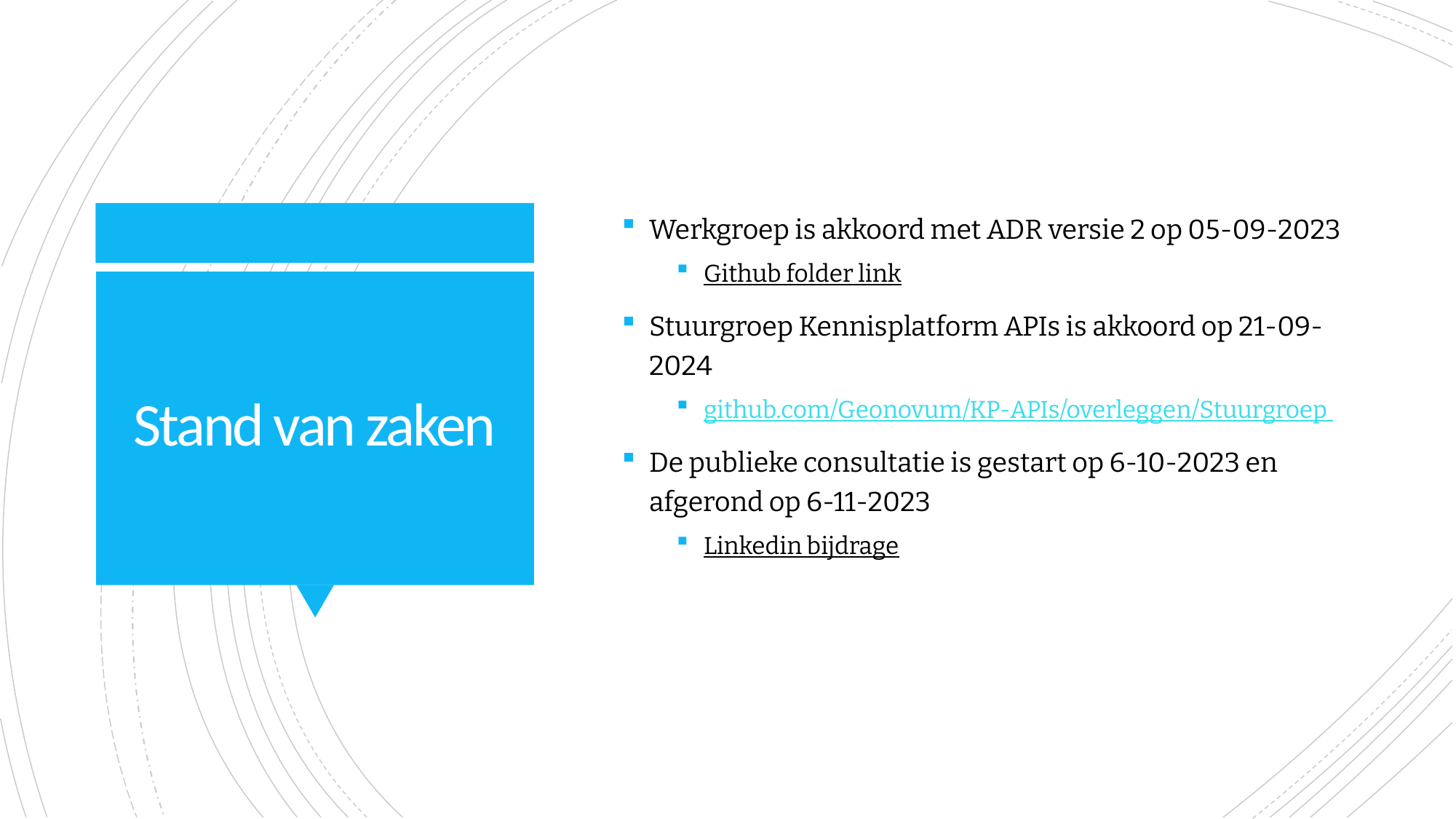

Werkgroep is akkoord met ADR versie 2 op 05-09-2023
Github folder link
Stuurgroep Kennisplatform APIs is akkoord op 21-09-2024
github.com/Geonovum/KP-APIs/overleggen/Stuurgroep
De publieke consultatie is gestart op 6-10-2023 en afgerond op 6-11-2023
Linkedin bijdrage

# Stand van zaken